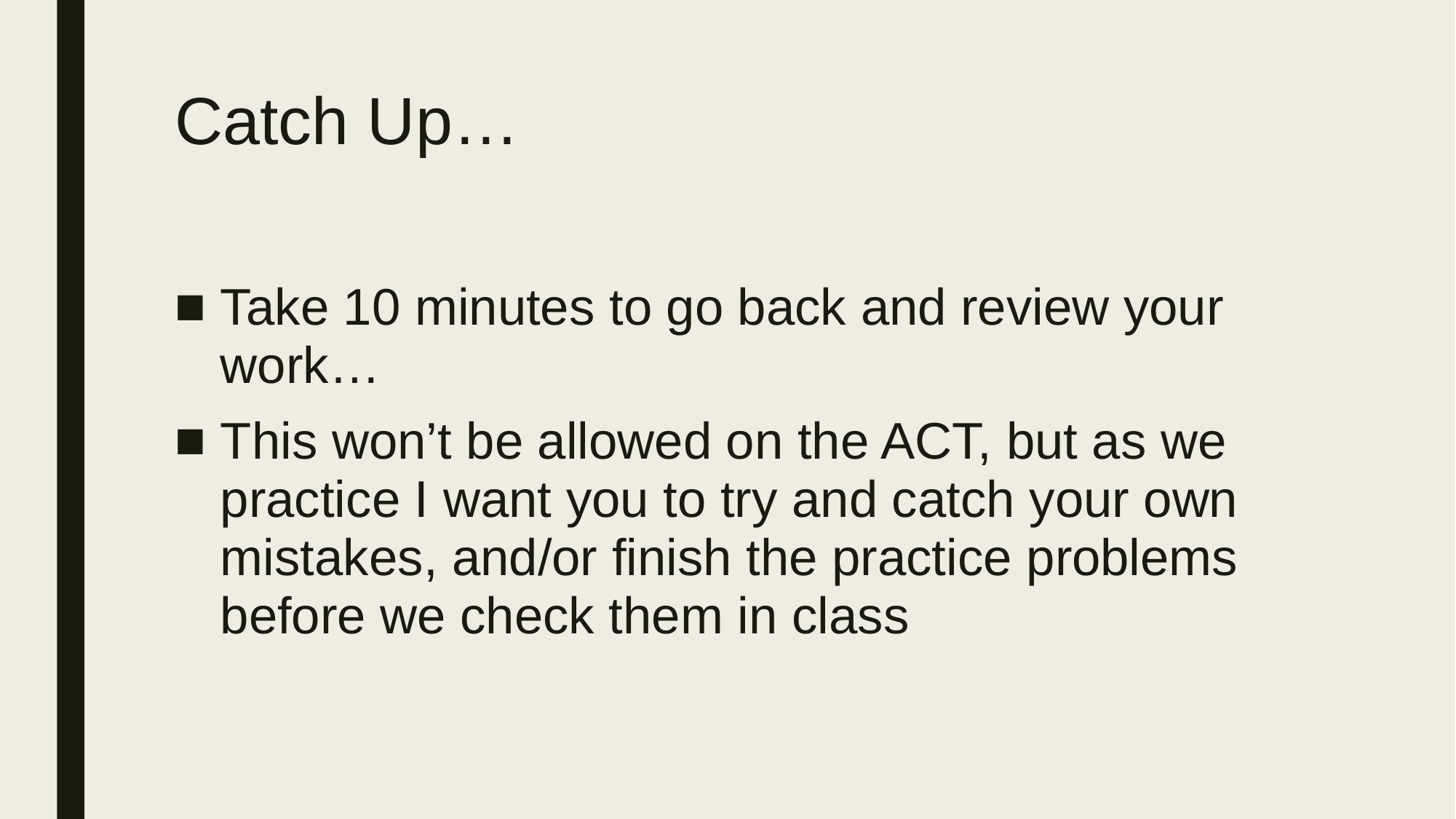

# Catch Up…
Take 10 minutes to go back and review your work…
This won’t be allowed on the ACT, but as we practice I want you to try and catch your own mistakes, and/or finish the practice problems before we check them in class